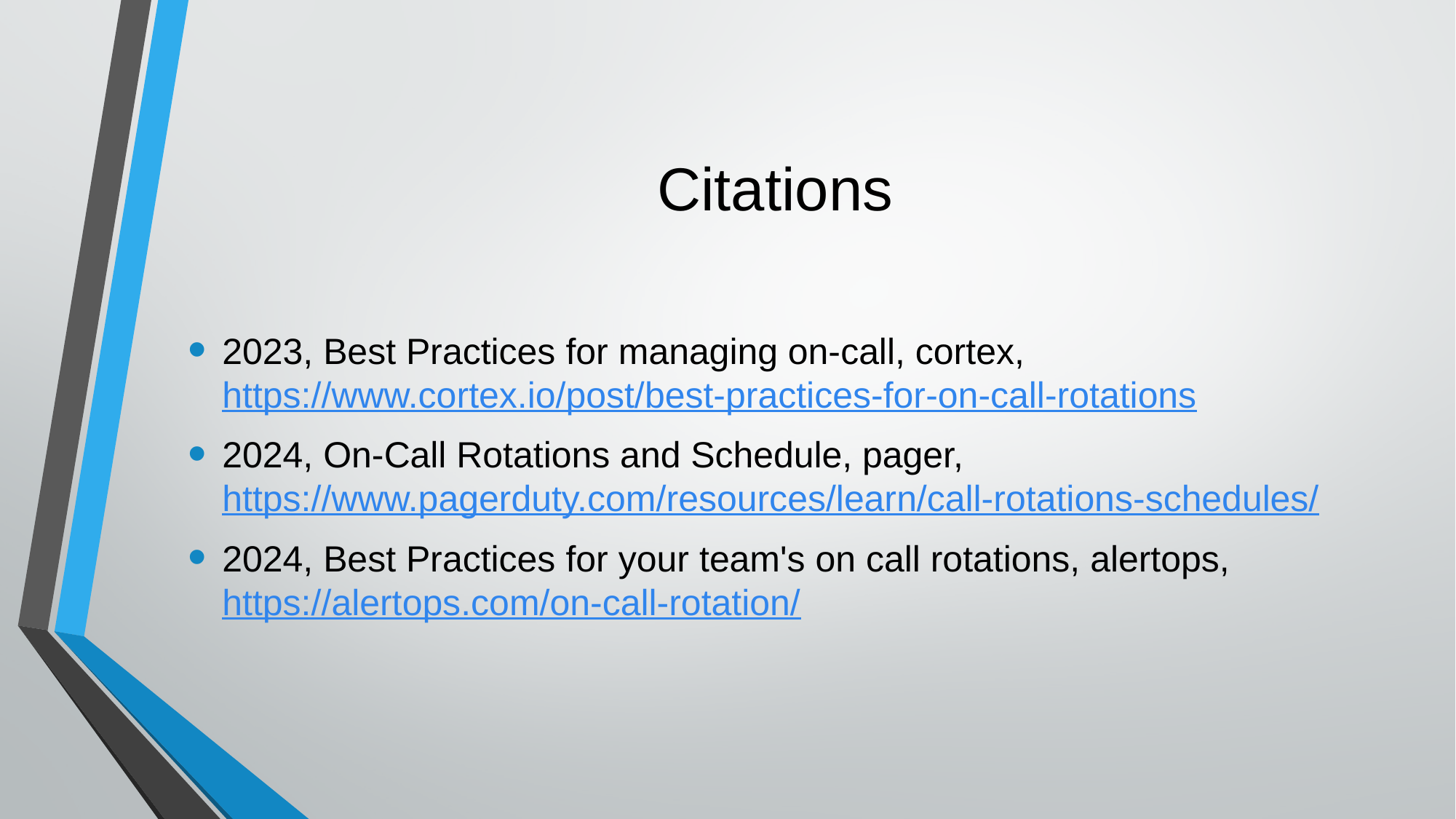

# Citations
2023, Best Practices for managing on-call, cortex, https://www.cortex.io/post/best-practices-for-on-call-rotations
2024, On-Call Rotations and Schedule, pager, https://www.pagerduty.com/resources/learn/call-rotations-schedules/
2024, Best Practices for your team's on call rotations, alertops, https://alertops.com/on-call-rotation/